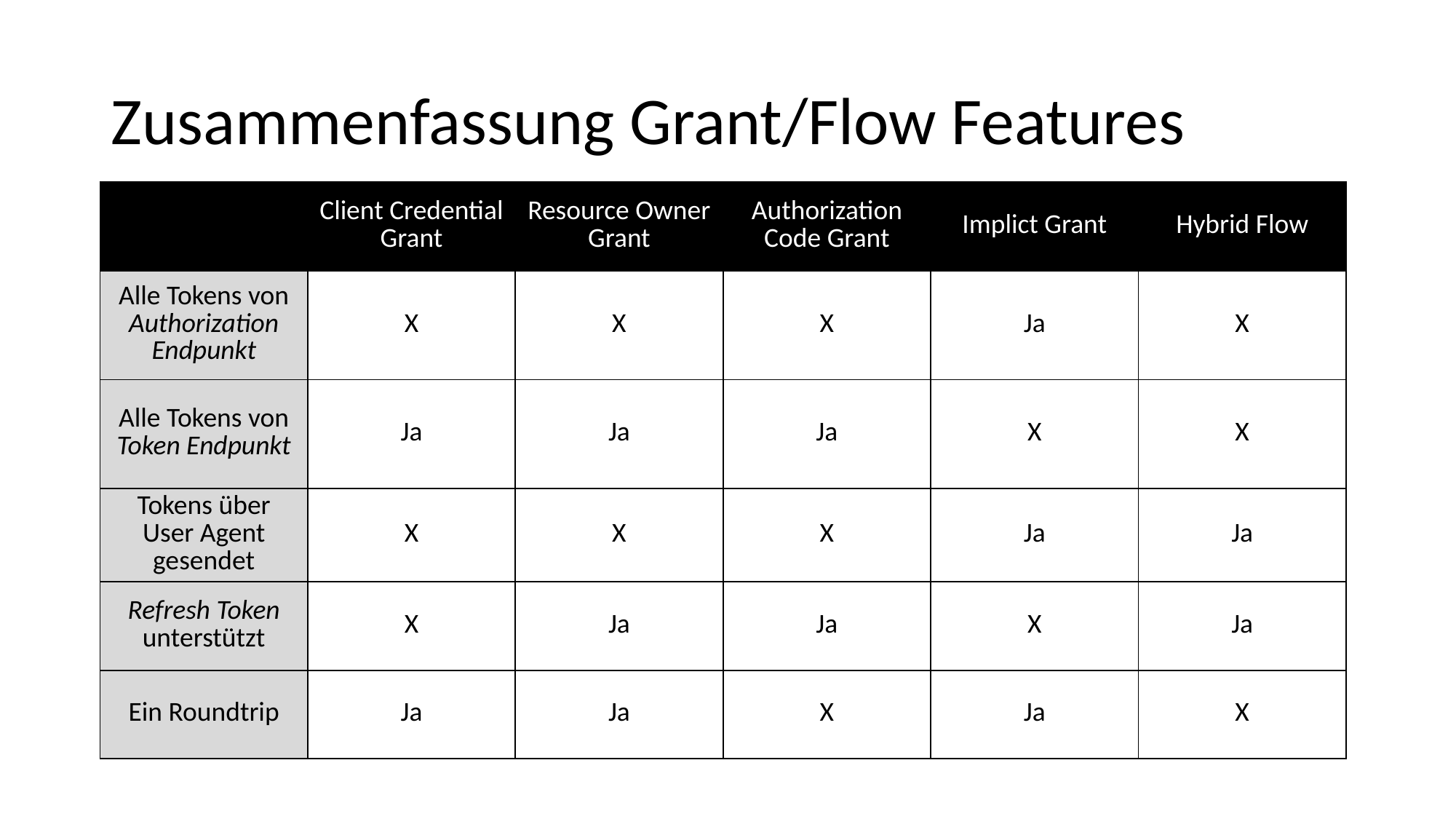

# Zusammenfassung Grant/Flow Features
|  | Client Credential Grant | Resource Owner Grant | Authorization Code Grant | Implict Grant | Hybrid Flow |
| --- | --- | --- | --- | --- | --- |
| Alle Tokens von Authorization Endpunkt | X | X | X | Ja | X |
| Alle Tokens von Token Endpunkt | Ja | Ja | Ja | X | X |
| Tokens über User Agent gesendet | X | X | X | Ja | Ja |
| Refresh Token unterstützt | X | Ja | Ja | X | Ja |
| Ein Roundtrip | Ja | Ja | X | Ja | X |